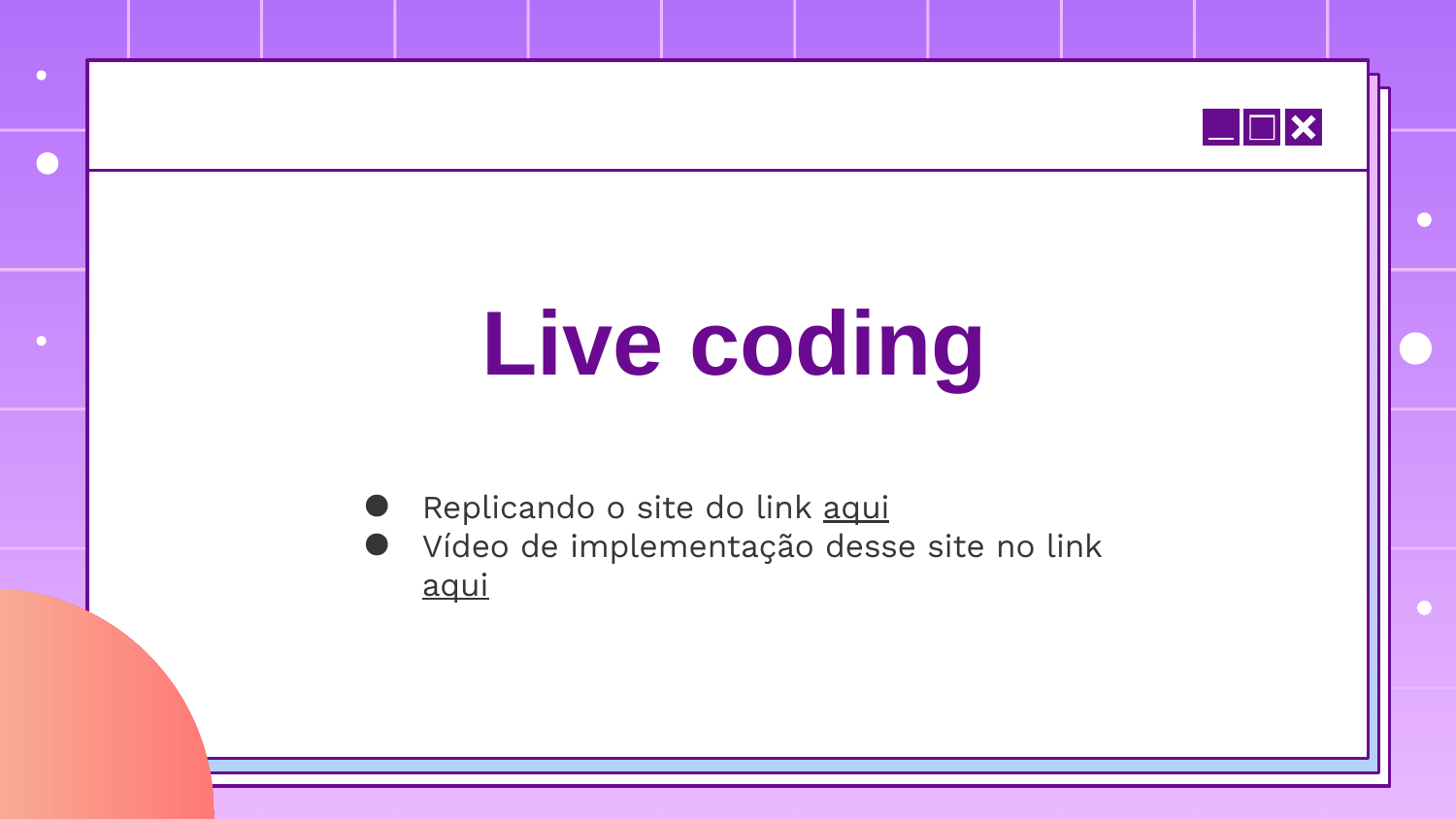

# Live coding
Replicando o site do link aqui
Vídeo de implementação desse site no link aqui